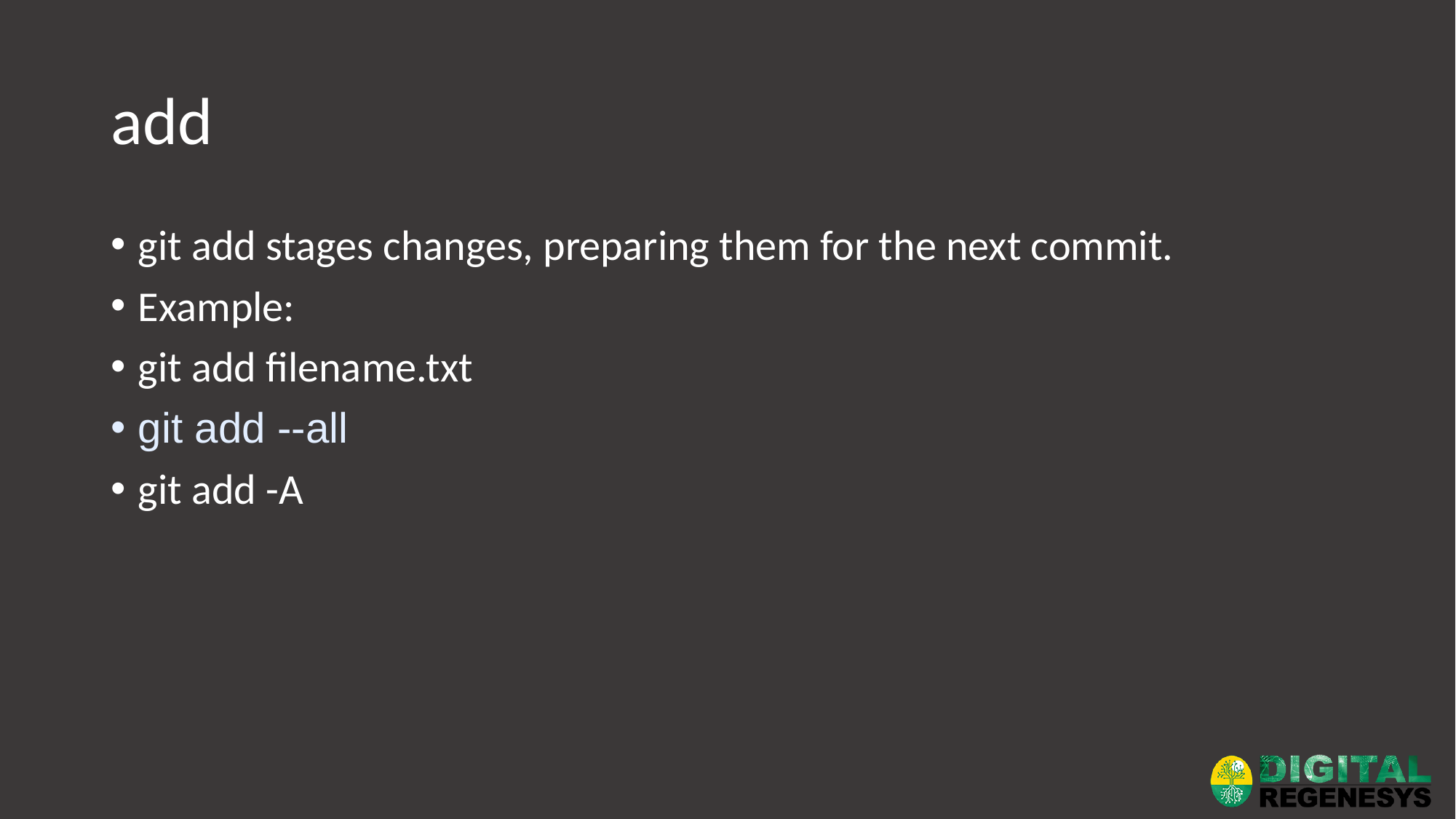

# add
git add stages changes, preparing them for the next commit.
Example:
git add filename.txt
git add --all
git add -A